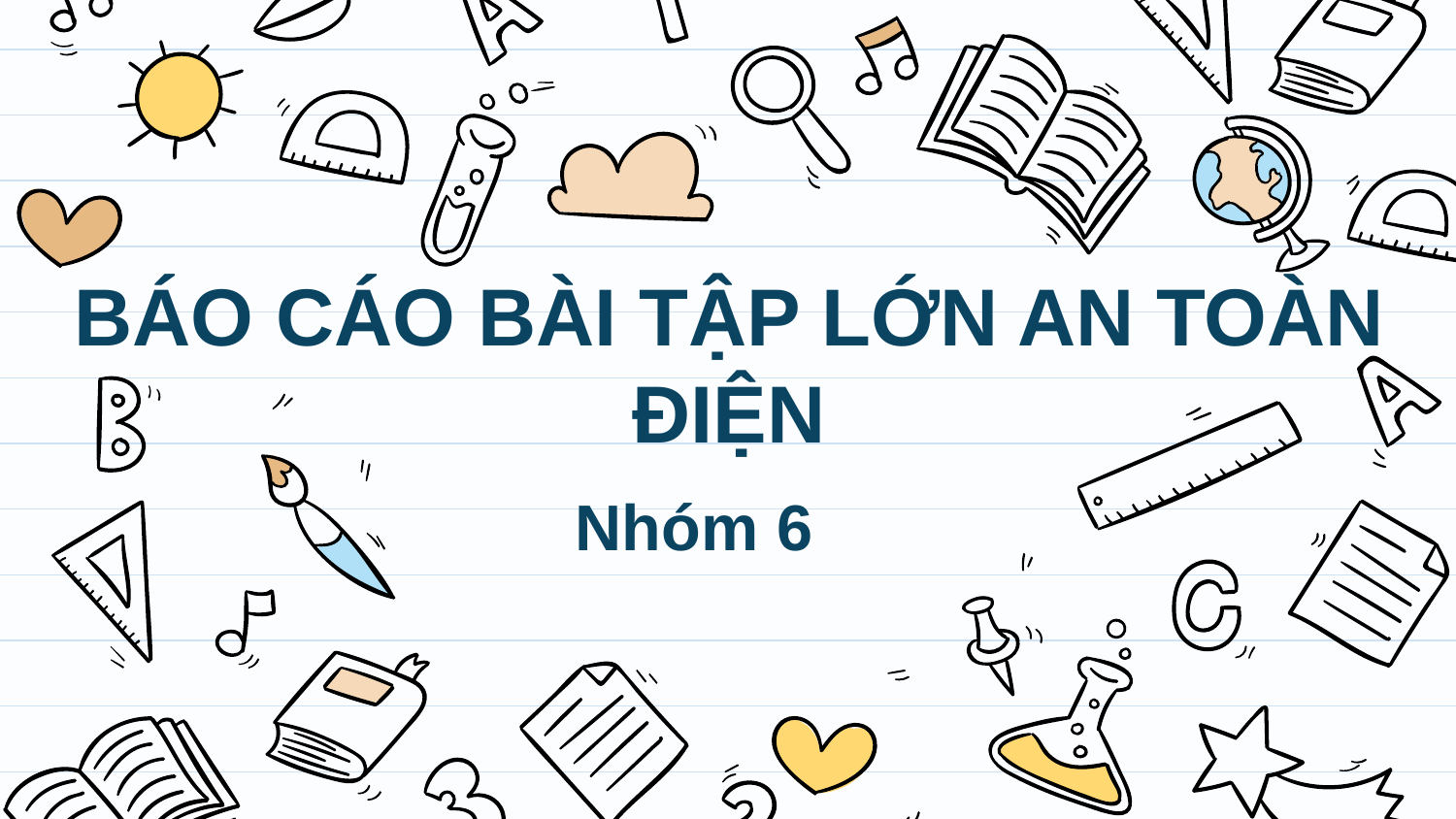

# BÁO CÁO BÀI TẬP LỚN AN TOÀN ĐIỆN

Nhóm 6